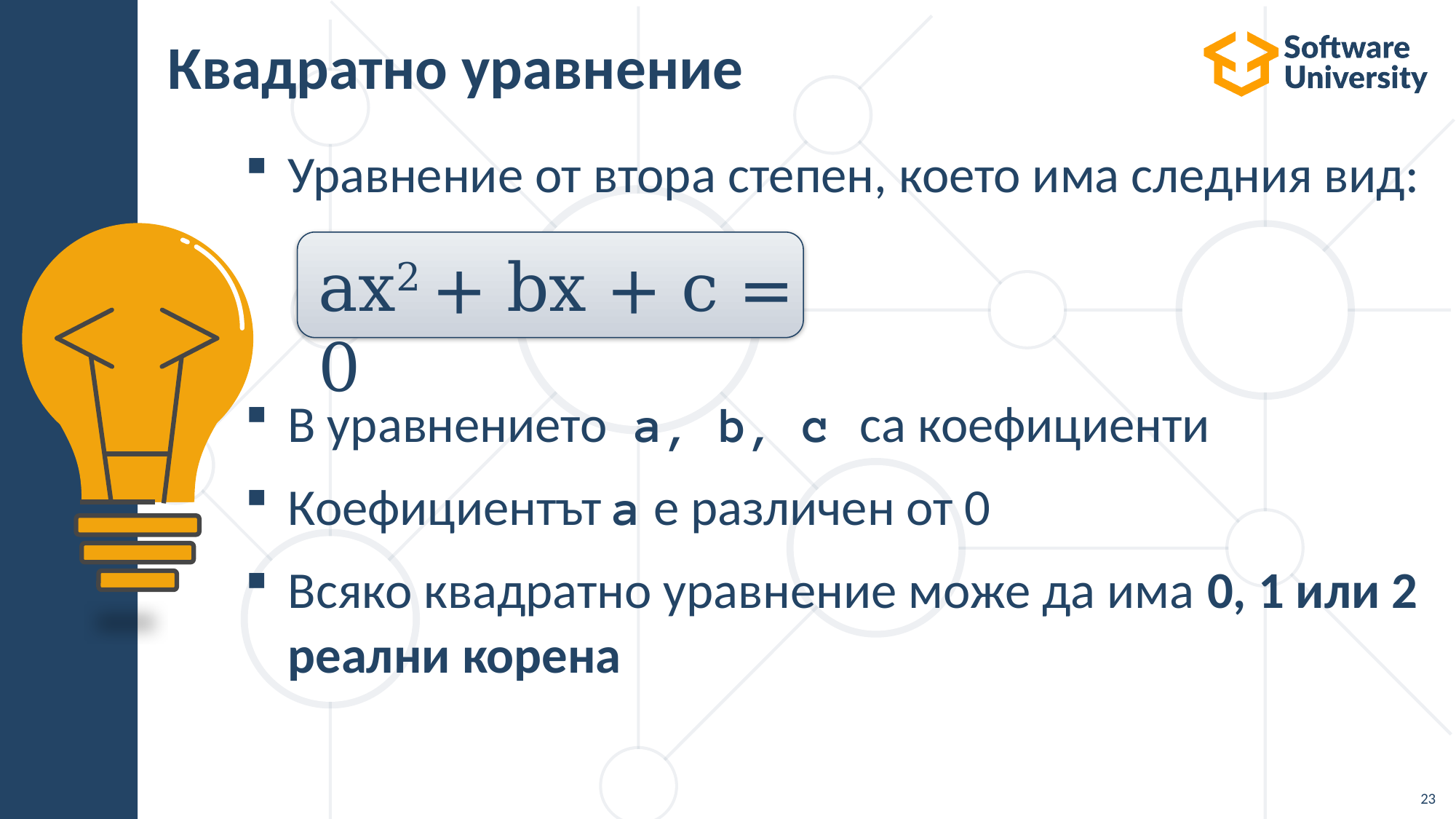

# Квадратно уравнение
Уравнение от втора степен, което има следния вид:

В уравнението a, b, c са коефициенти
Коефициентът a е различен от 0
Всяко квадратно уравнение може да има 0, 1 или 2 реални корена

ax2 + bx + c = 0
23